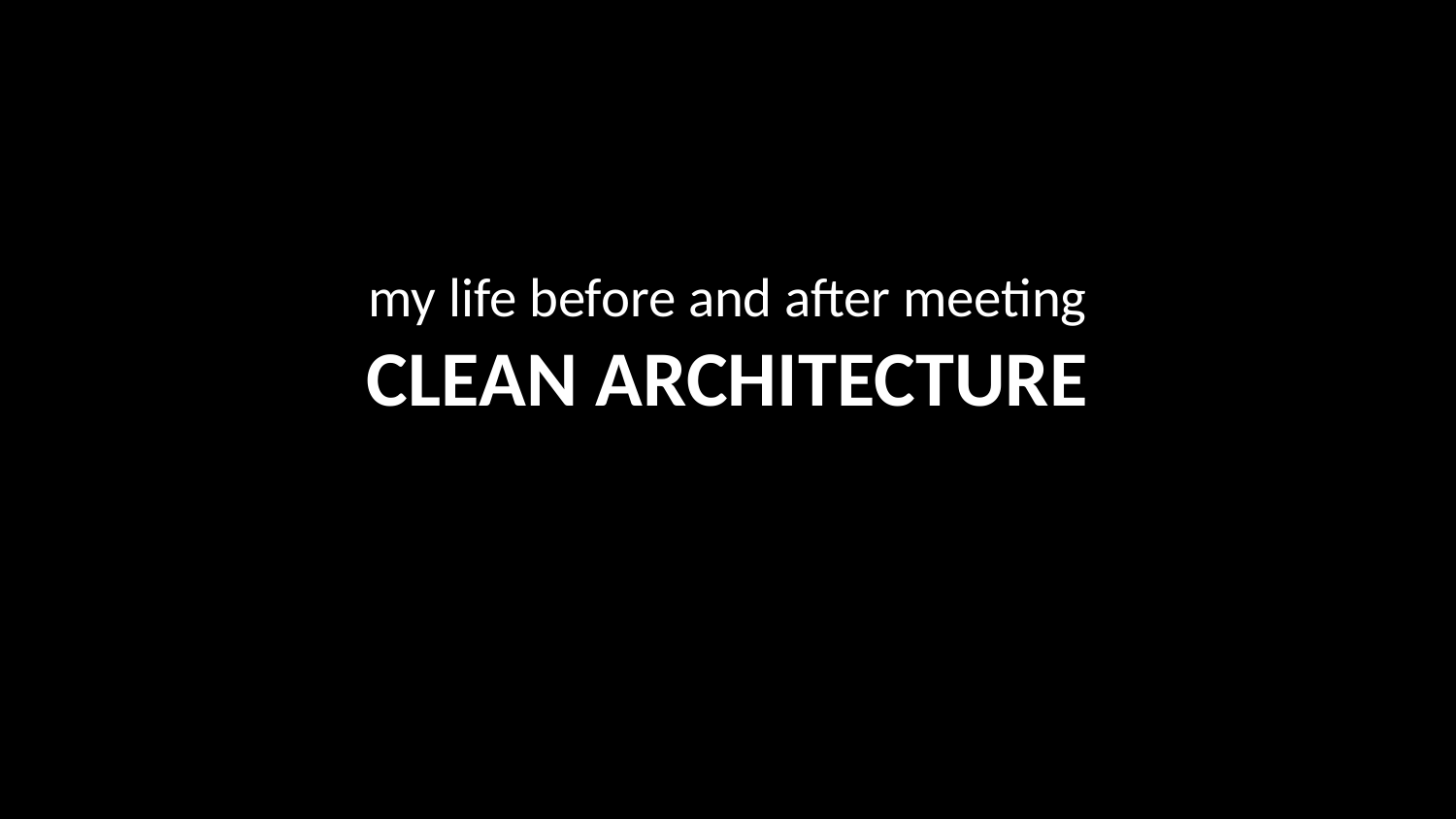

# my life before and after meeting CLEAN ARCHITECTURE